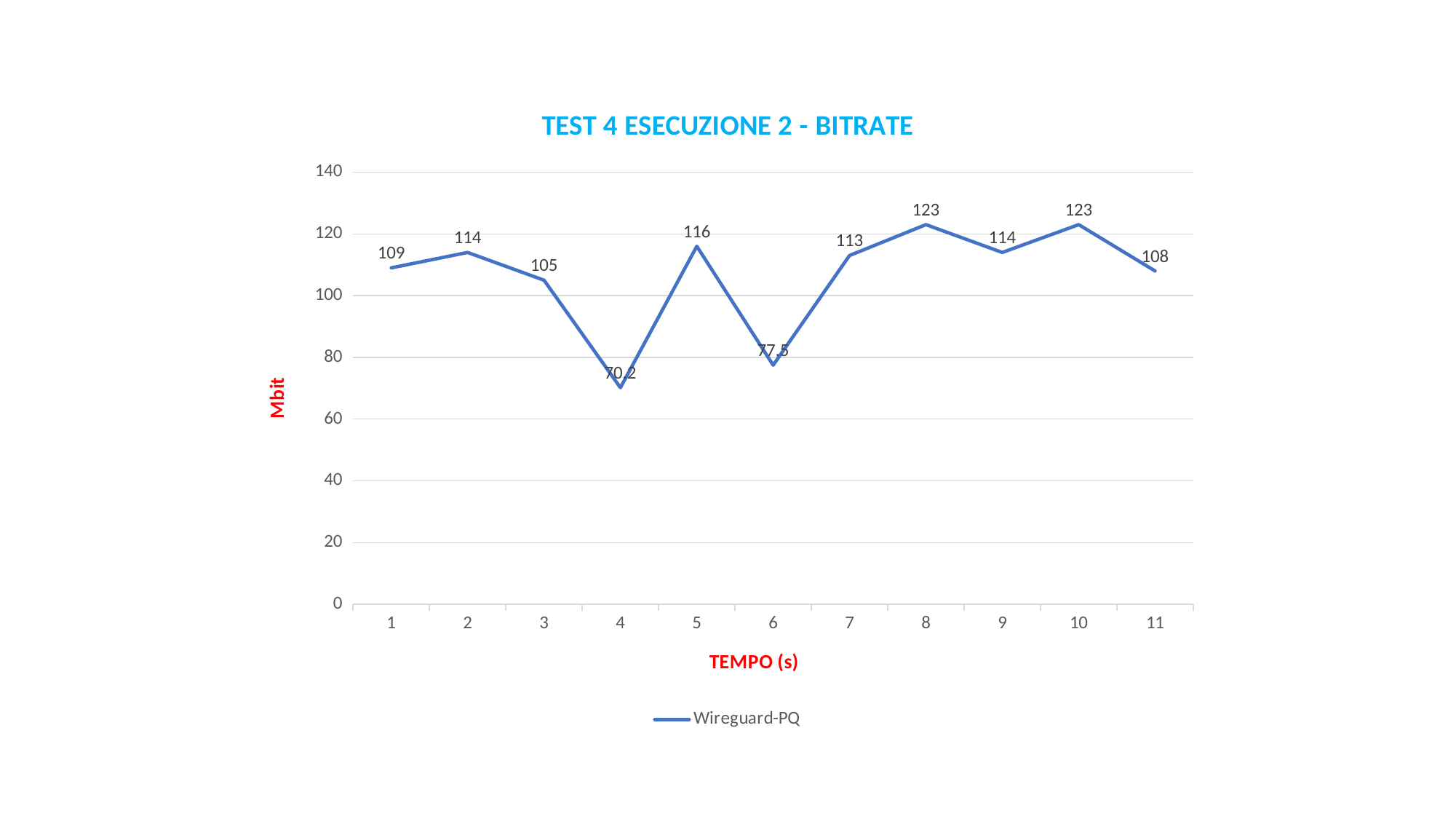

### Chart: TEST 4 ESECUZIONE 2 - BITRATE

| Category | Wireguard-PQ |
|---|---|
| 1 | 109.0 |
| 2 | 114.0 |
| 3 | 105.0 |
| 4 | 70.2 |
| 5 | 116.0 |
| 6 | 77.5 |
| 7 | 113.0 |
| 8 | 123.0 |
| 9 | 114.0 |
| 10 | 123.0 |
| 11 | 108.0 |